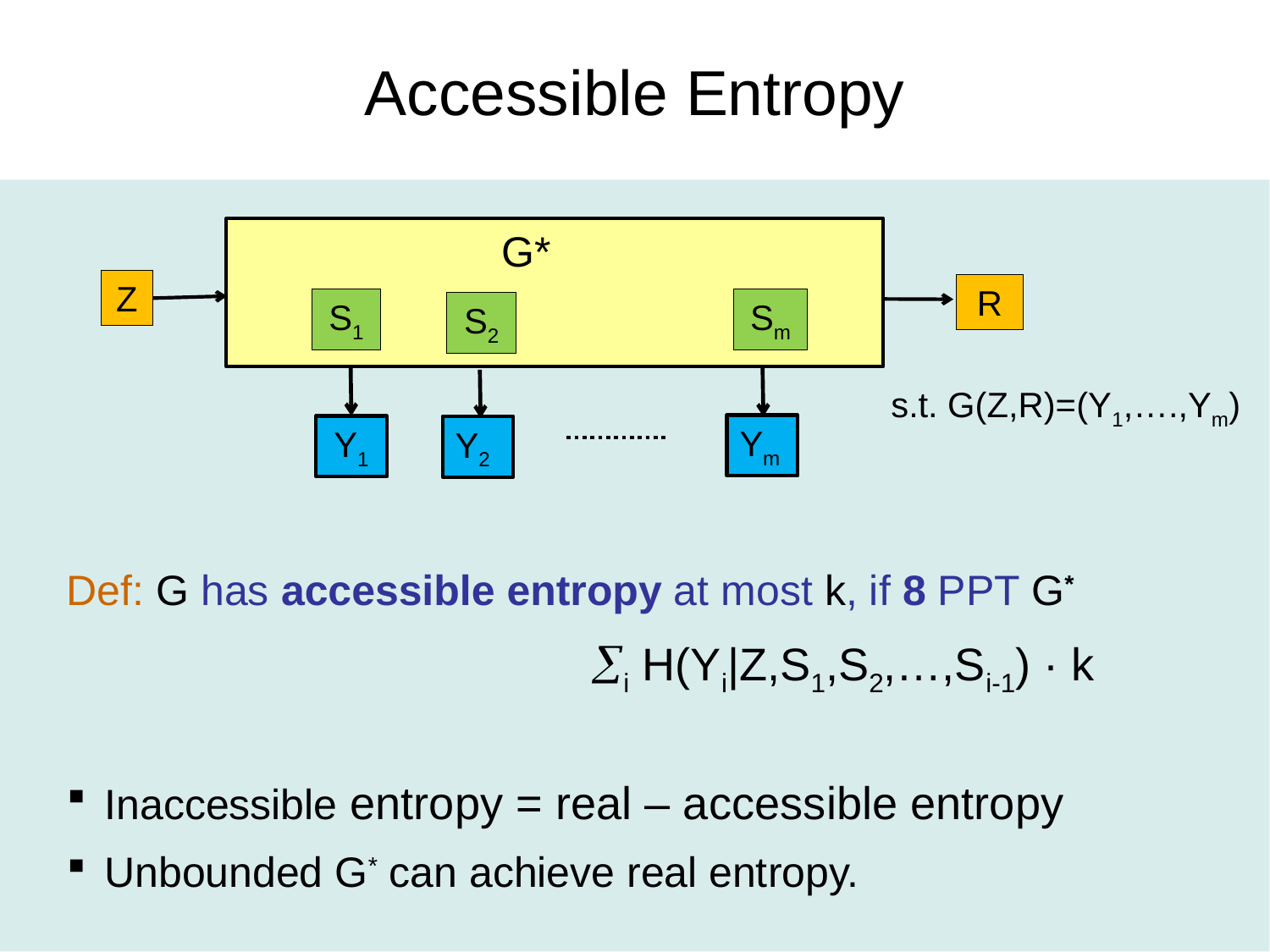

# Accessible Entropy
                           G*

Z
R
Sm
S1
S2
s.t. G(Z,R)=(Y1,….,Ym)
Ym
Y1
Y2
Def: G has accessible entropy at most k, if 8 PPT G*
                       ∑i H(Yi|Z,S1,S2,…,Si-1) · k

Inaccessible entropy = real – accessible entropy
Unbounded G* can achieve real entropy.